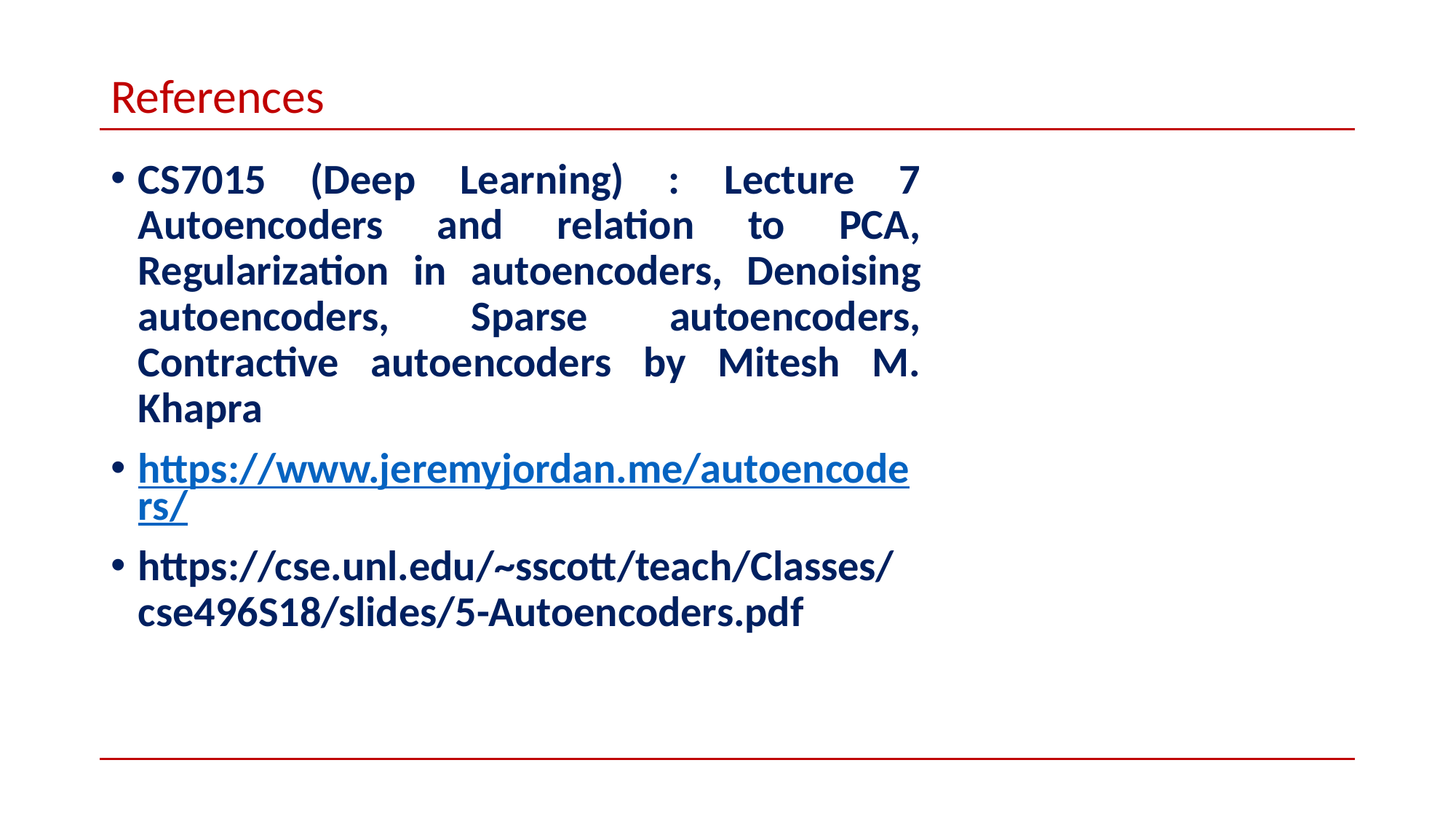

# References
CS7015 (Deep Learning) : Lecture 7 Autoencoders and relation to PCA, Regularization in autoencoders, Denoising autoencoders, Sparse autoencoders, Contractive autoencoders by Mitesh M. Khapra
https://www.jeremyjordan.me/autoencoders/
https://cse.unl.edu/~sscott/teach/Classes/cse496S18/slides/5-Autoencoders.pdf